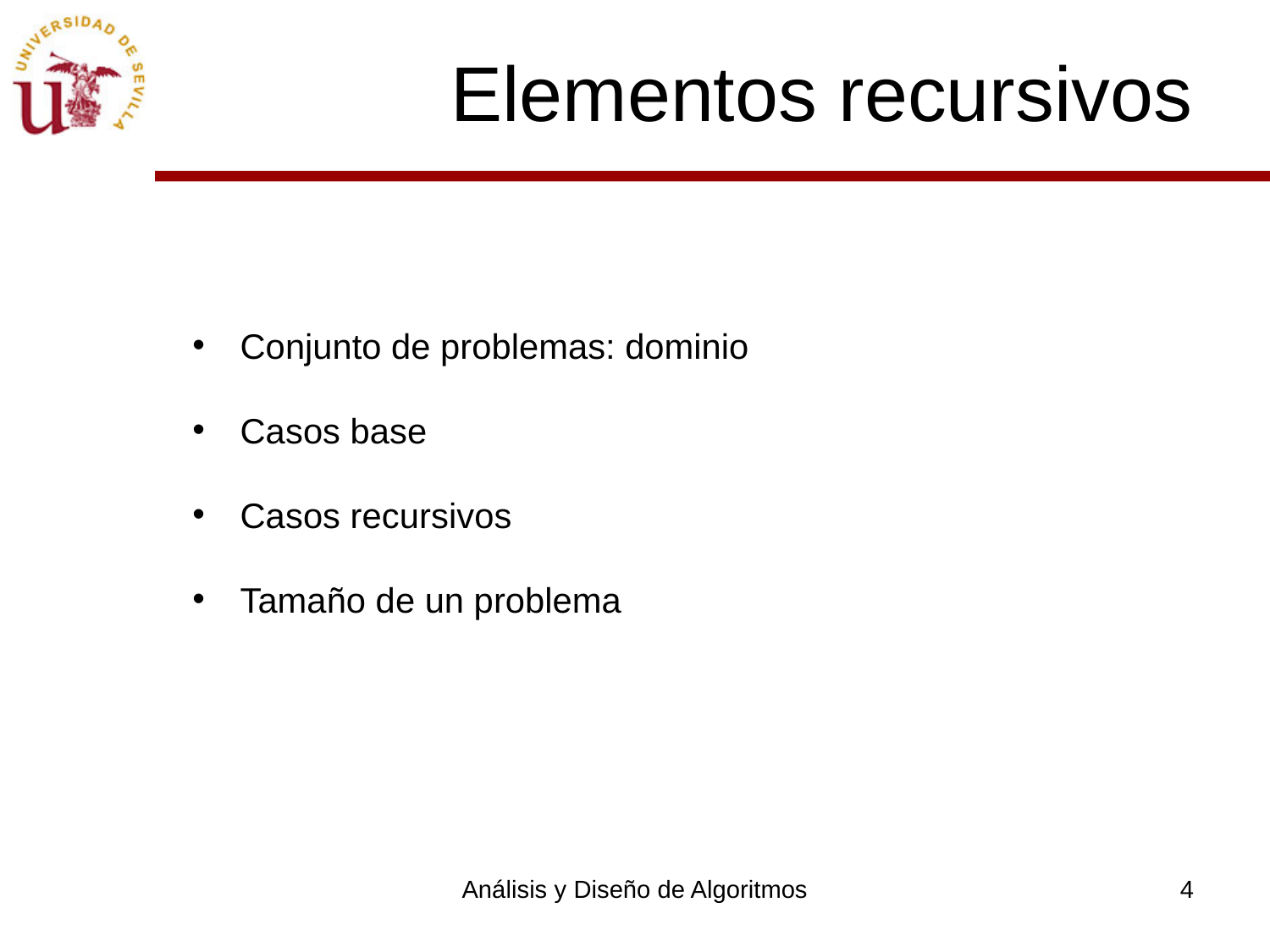

# Elementos recursivos
Conjunto de problemas: dominio

Casos base

Casos recursivos

Tamaño de un problema

Análisis y Diseño de Algoritmos
4